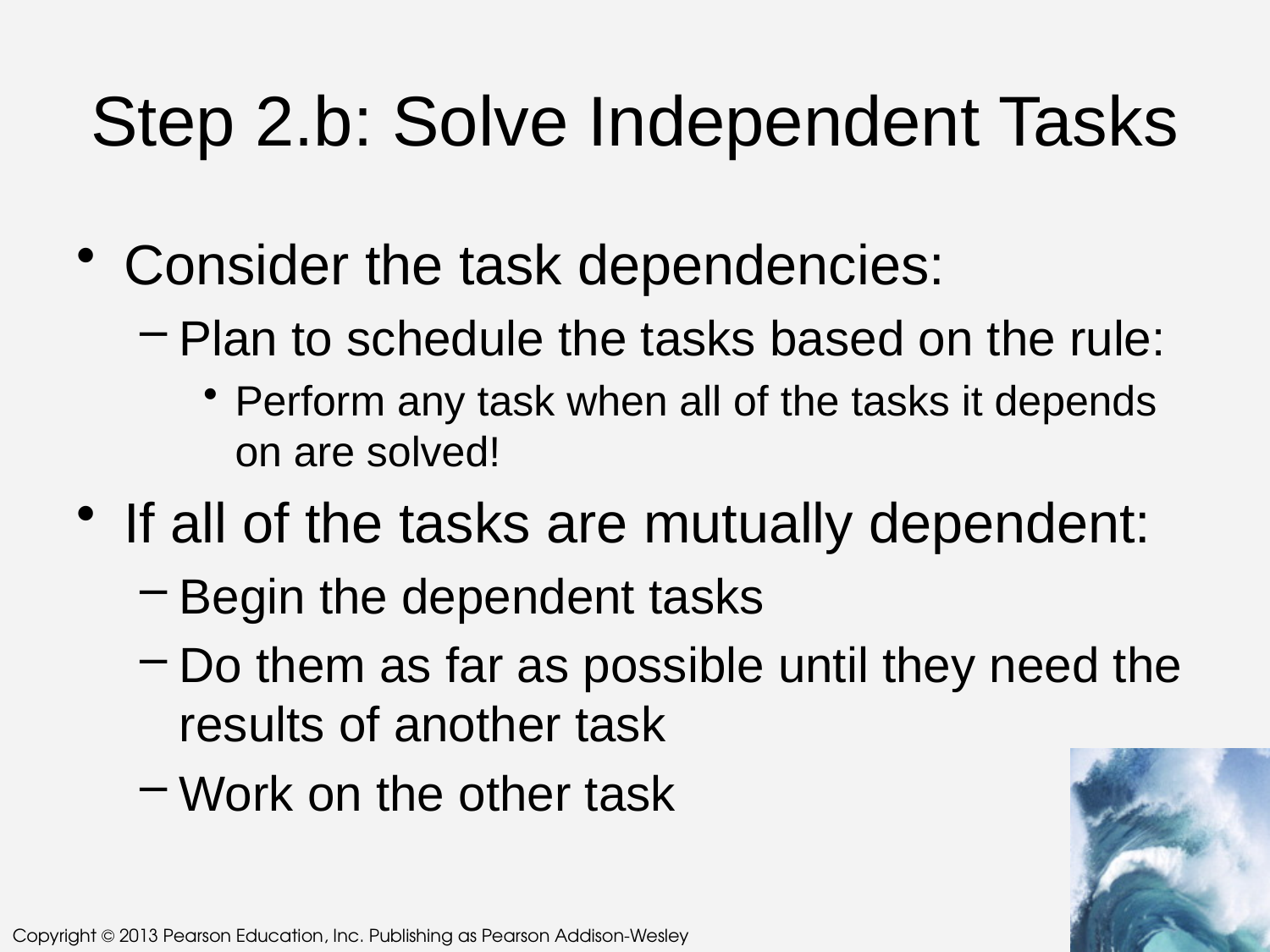

# Step 2.b: Solve Independent Tasks
Consider the task dependencies:
Plan to schedule the tasks based on the rule:
Perform any task when all of the tasks it depends on are solved!
If all of the tasks are mutually dependent:
Begin the dependent tasks
Do them as far as possible until they need the results of another task
Work on the other task